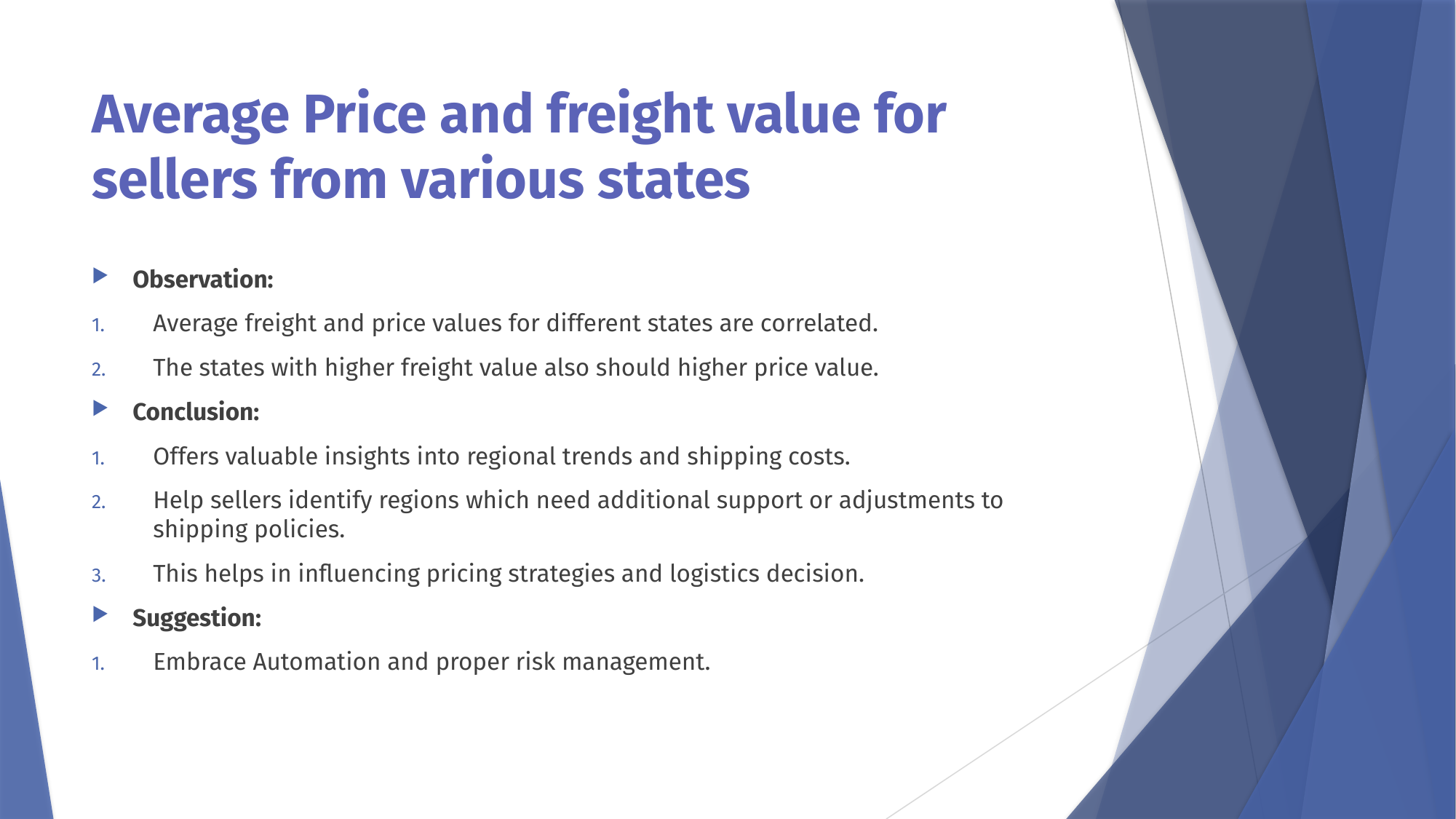

# Average Price and freight value for sellers from various states
Observation:
Average freight and price values for different states are correlated.
The states with higher freight value also should higher price value.
Conclusion:
Offers valuable insights into regional trends and shipping costs.
Help sellers identify regions which need additional support or adjustments to shipping policies.
This helps in influencing pricing strategies and logistics decision.
Suggestion:
Embrace Automation and proper risk management.